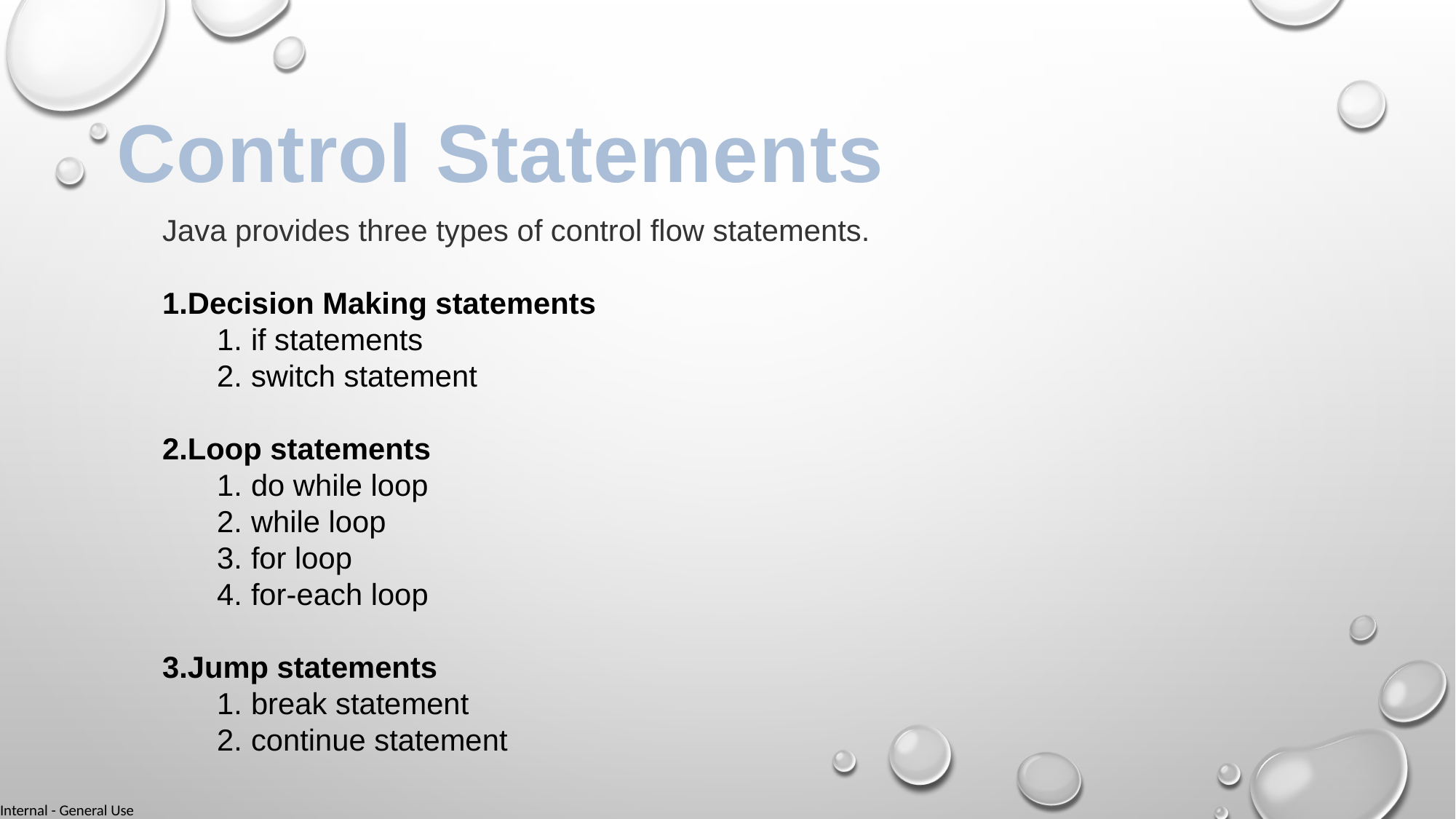

Control Statements
Java provides three types of control flow statements.

Decision Making statements
if statements
switch statement

Loop statements
do while loop
while loop
for loop
for-each loop

Jump statements
break statement
continue statement